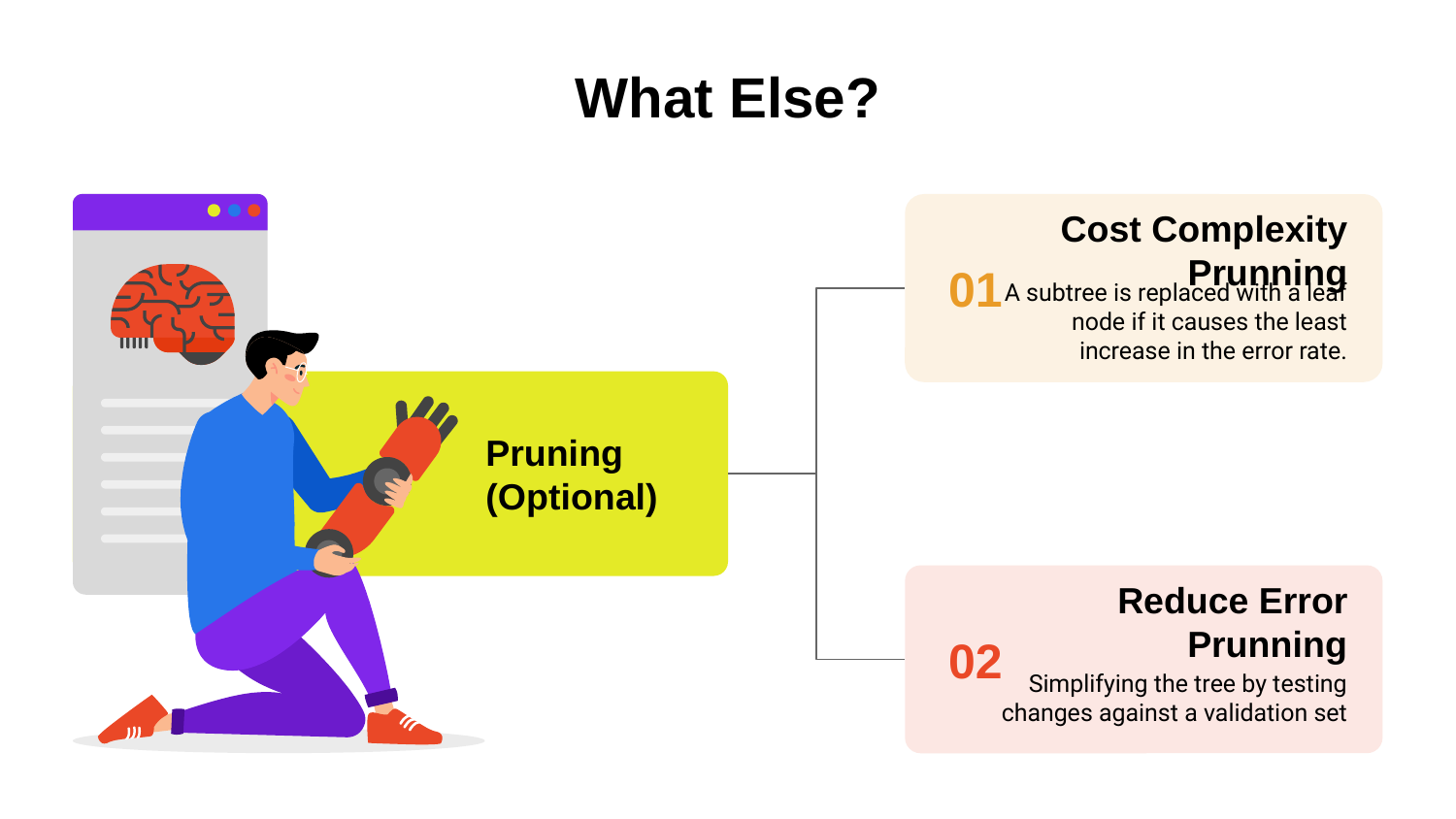

# What Else?

01
Cost Complexity Prunning
A subtree is replaced with a leaf node if it causes the least increase in the error rate.

Pruning
(Optional)

02
Reduce Error Prunning
Simplifying the tree by testing changes against a validation set